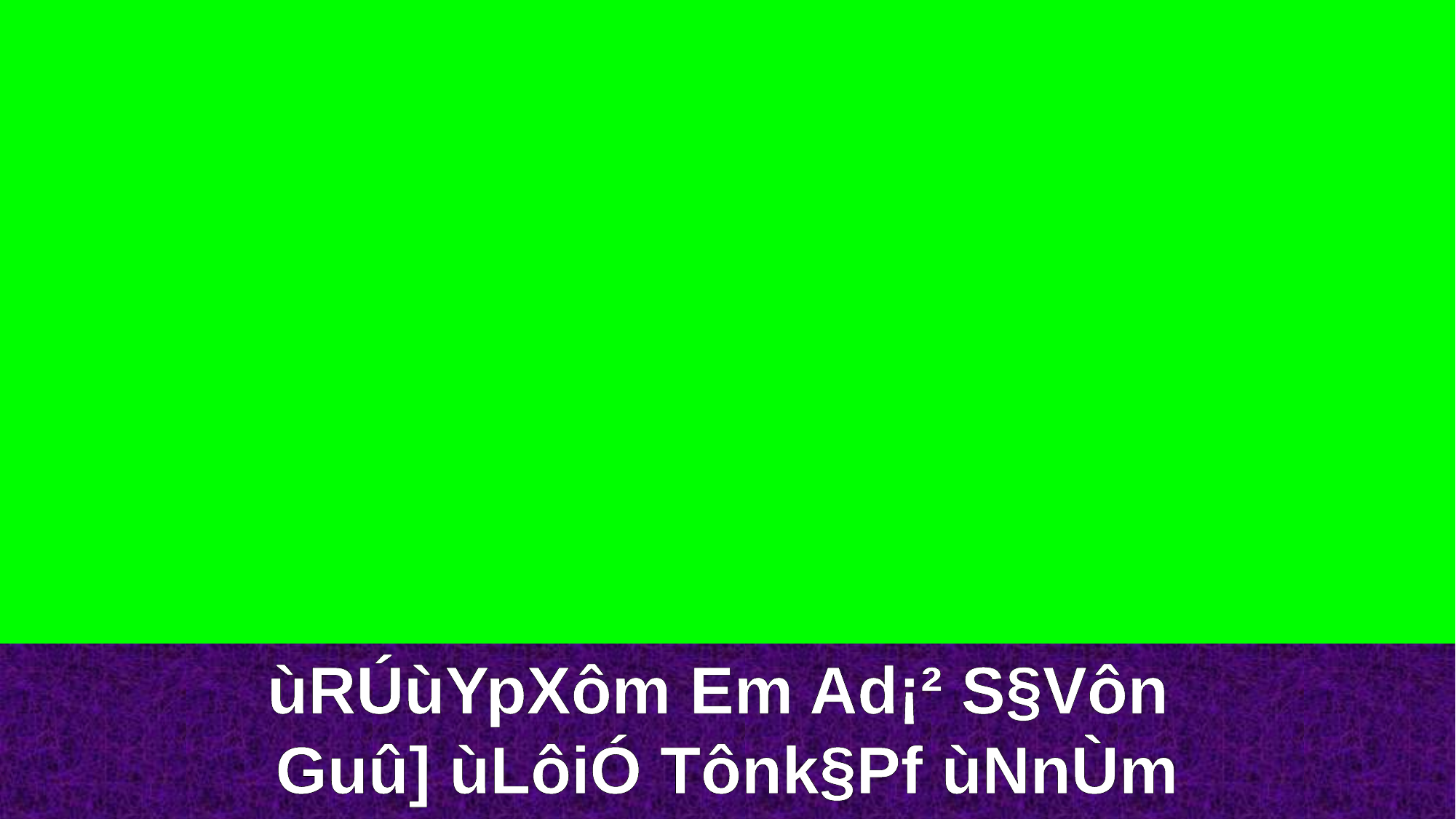

ùRÚùYpXôm Em Ad¡² S§Vôn
Guû] ùLôiÓ Tônk§Pf ùNnÙm